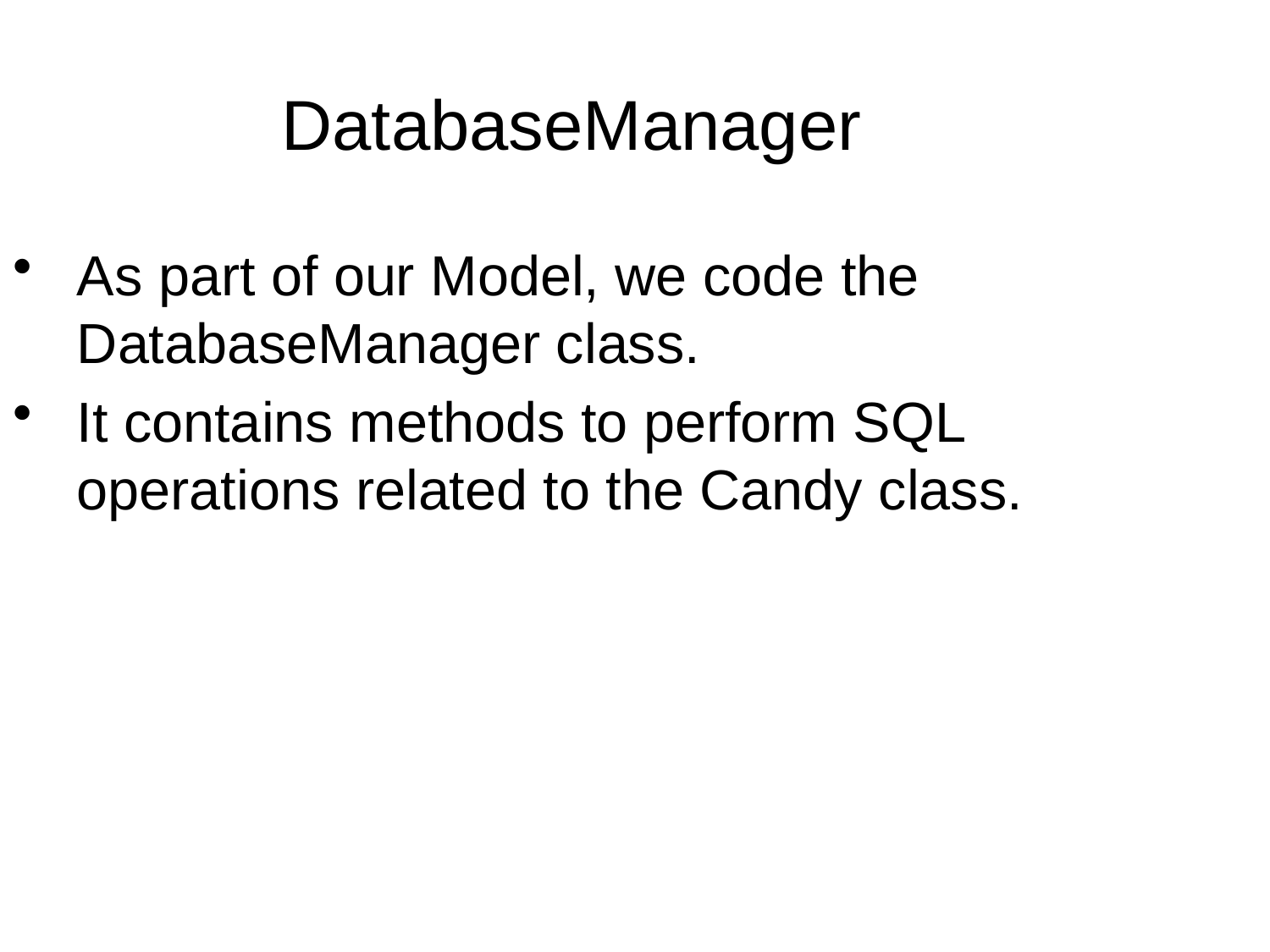

DatabaseManager
As part of our Model, we code the DatabaseManager class.
It contains methods to perform SQL operations related to the Candy class.